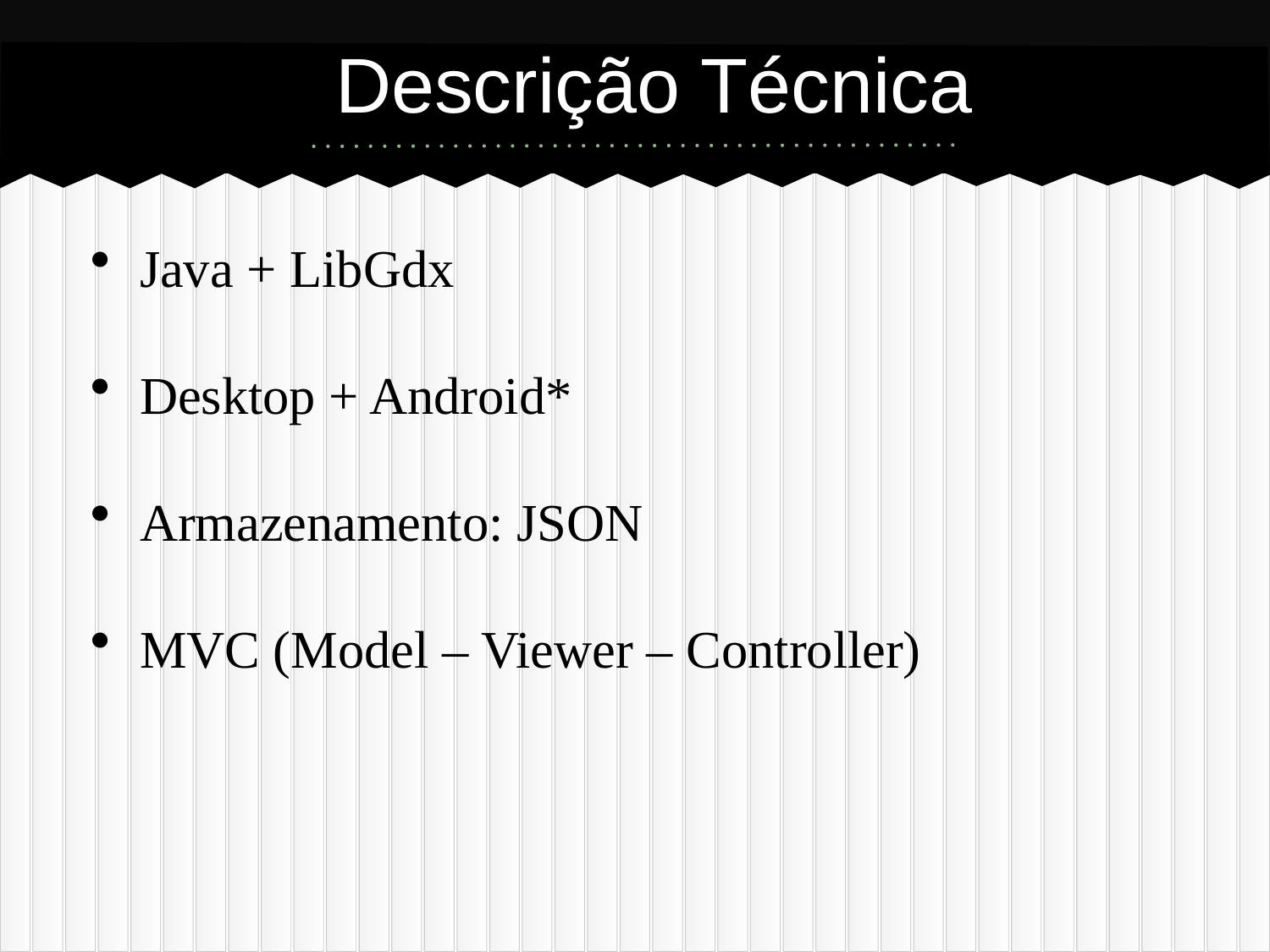

# Descrição Técnica
Java + LibGdx

Desktop + Android*

Armazenamento: JSON

MVC (Model – Viewer – Controller)